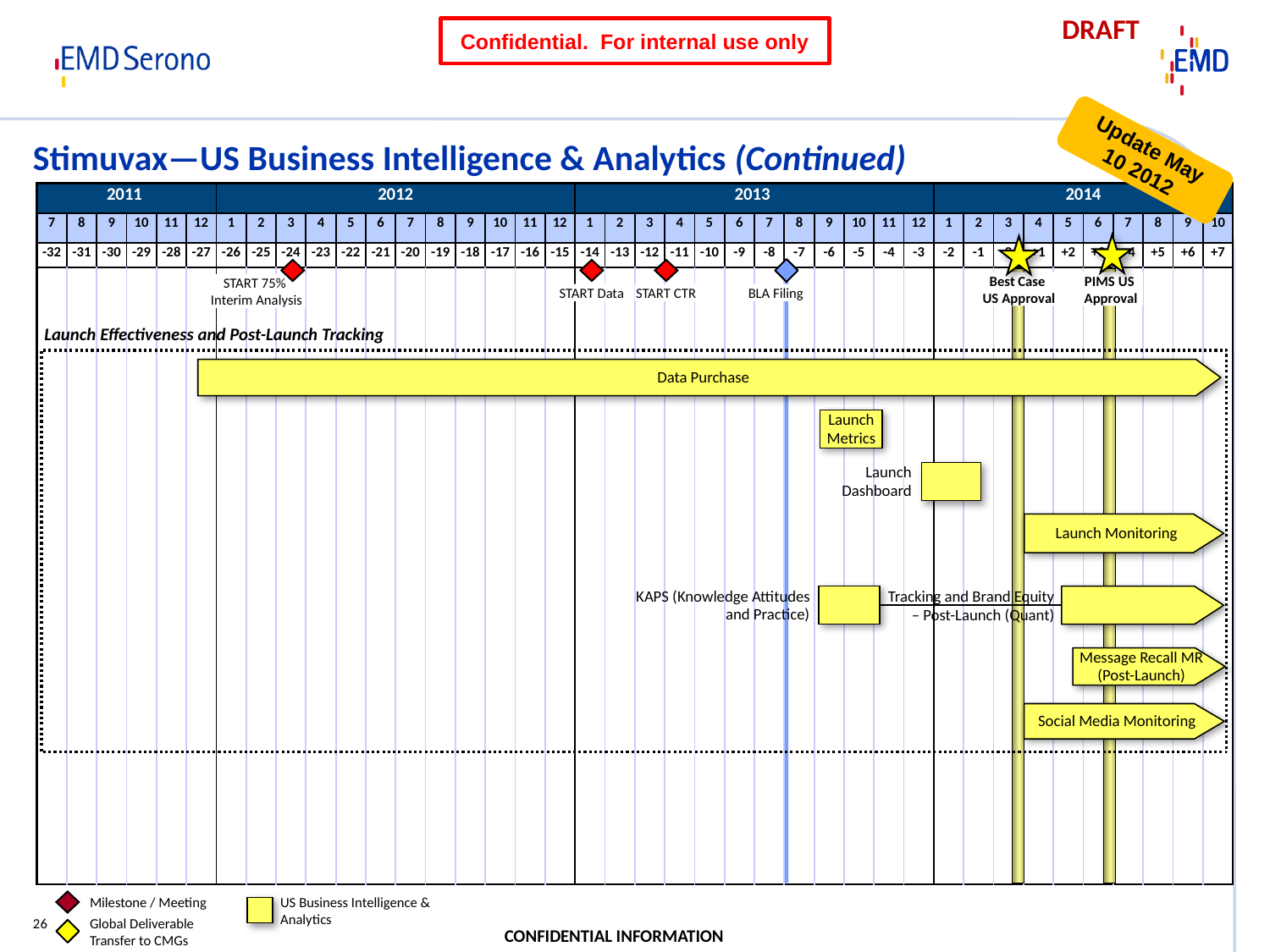

# Stimuvax—US Business Intelligence & Analytics (Continued)
Launch Effectiveness and Post-Launch Tracking

Data Purchase
Launch Metrics
Launch Dashboard

Launch Monitoring

KAPS (Knowledge Attitudes and Practice)
Tracking and Brand Equity – Post-Launch (Quant)
Message Recall MR (Post-Launch)
Social Media Monitoring
Milestone / Meeting

Global Deliverable Transfer to CMGs

US Business Intelligence & Analytics

26